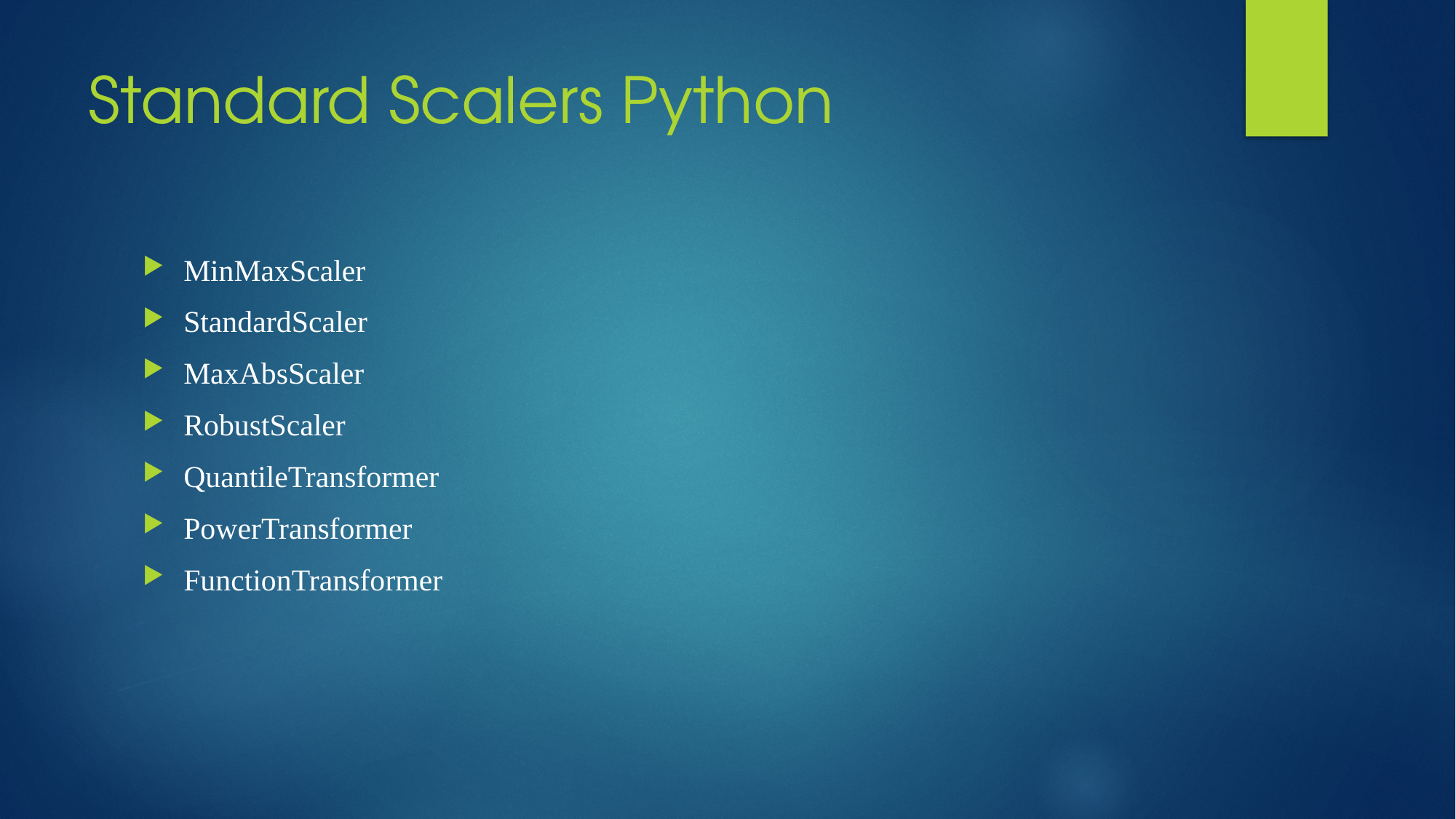

# Standard Scalers Python
MinMaxScaler
StandardScaler
MaxAbsScaler
RobustScaler
QuantileTransformer
PowerTransformer
FunctionTransformer